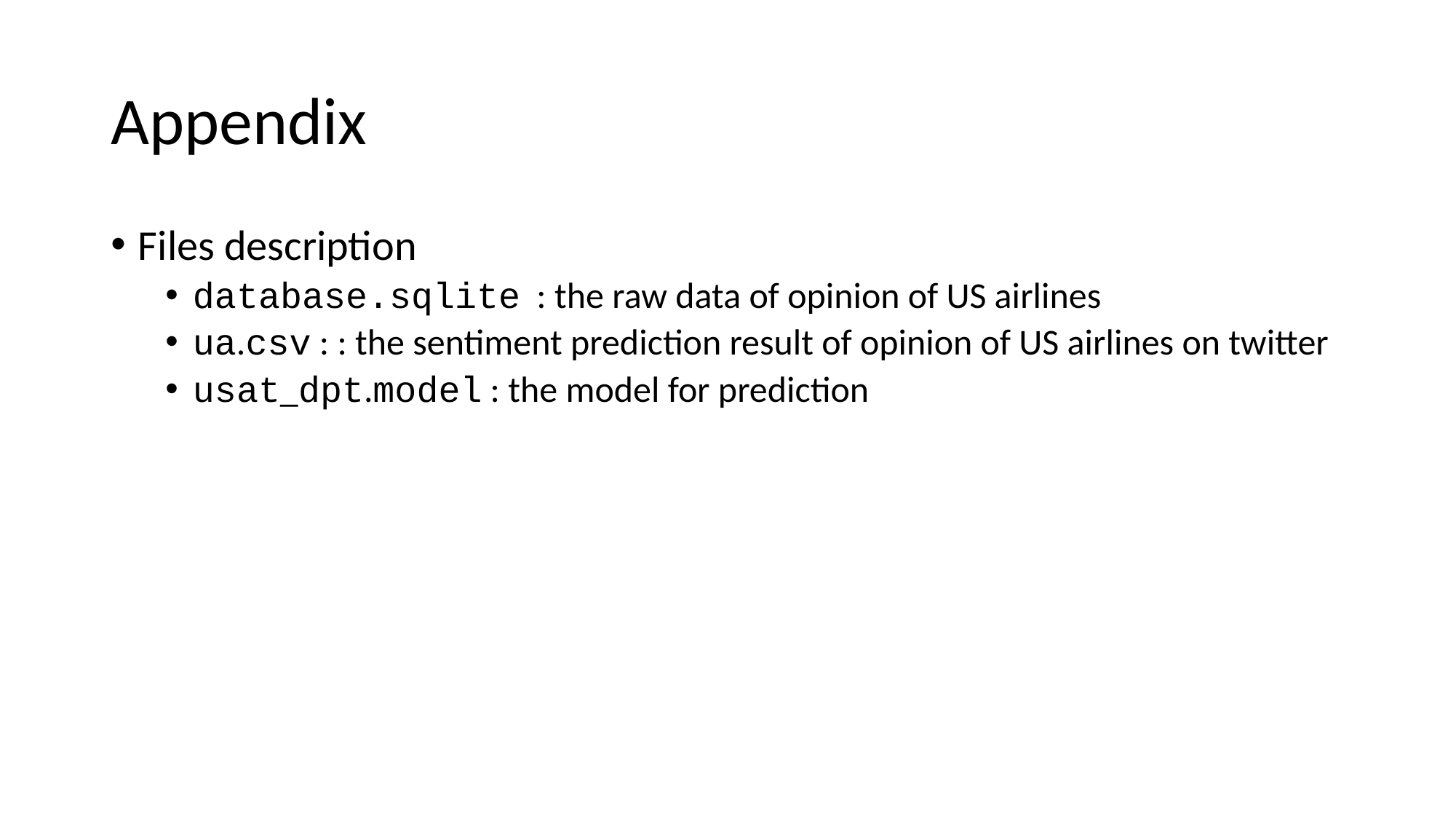

# Appendix
Files description
database.sqlite  : the raw data of opinion of US airlines
ua.csv : : the sentiment prediction result of opinion of US airlines on twitter
usat_dpt.model : the model for prediction